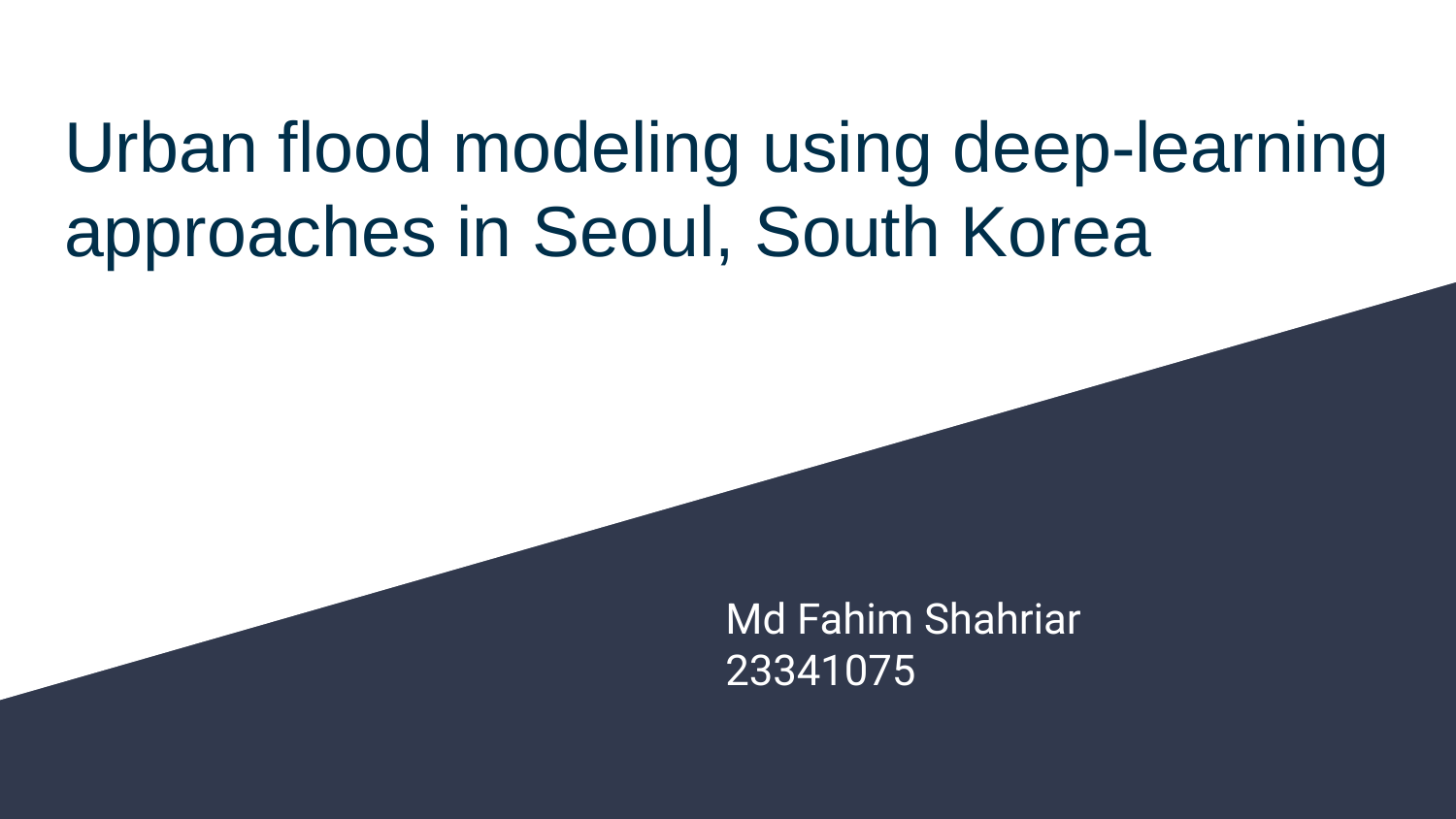

# Urban flood modeling using deep-learning approaches in Seoul, South Korea

Md Fahim Shahriar
23341075